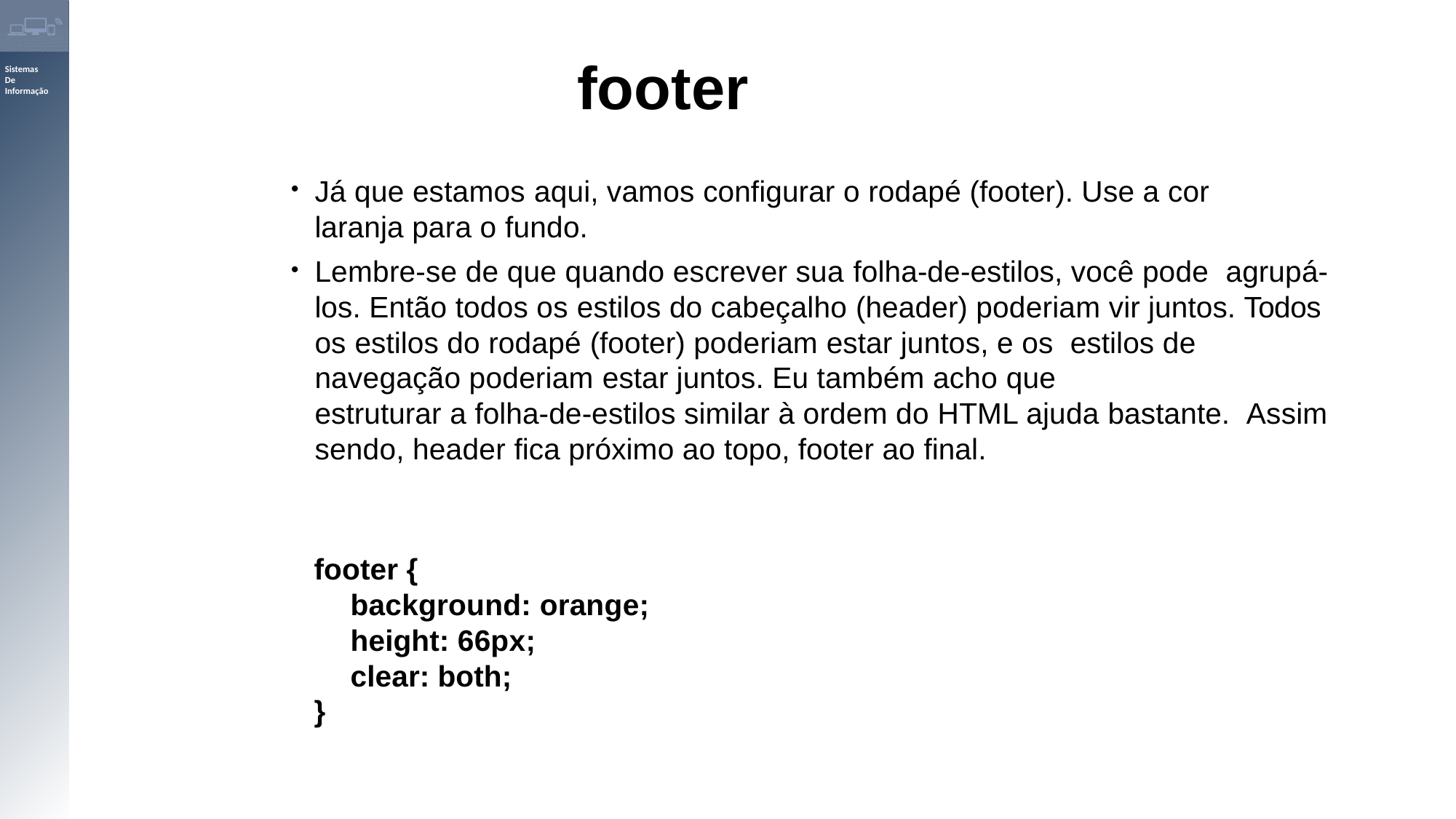

footer
Já que estamos aqui, vamos configurar o rodapé (footer). Use a cor  laranja para o fundo.
●
Lembre-se de que quando escrever sua folha-de-estilos, você pode  agrupá-los. Então todos os estilos do cabeçalho (header) poderiam vir juntos. Todos os estilos do rodapé (footer) poderiam estar juntos, e os  estilos de navegação poderiam estar juntos. Eu também acho que
estruturar a folha-de-estilos similar à ordem do HTML ajuda bastante.  Assim sendo, header fica próximo ao topo, footer ao final.
●
footer {
background: orange;
height: 66px;
clear: both;
}